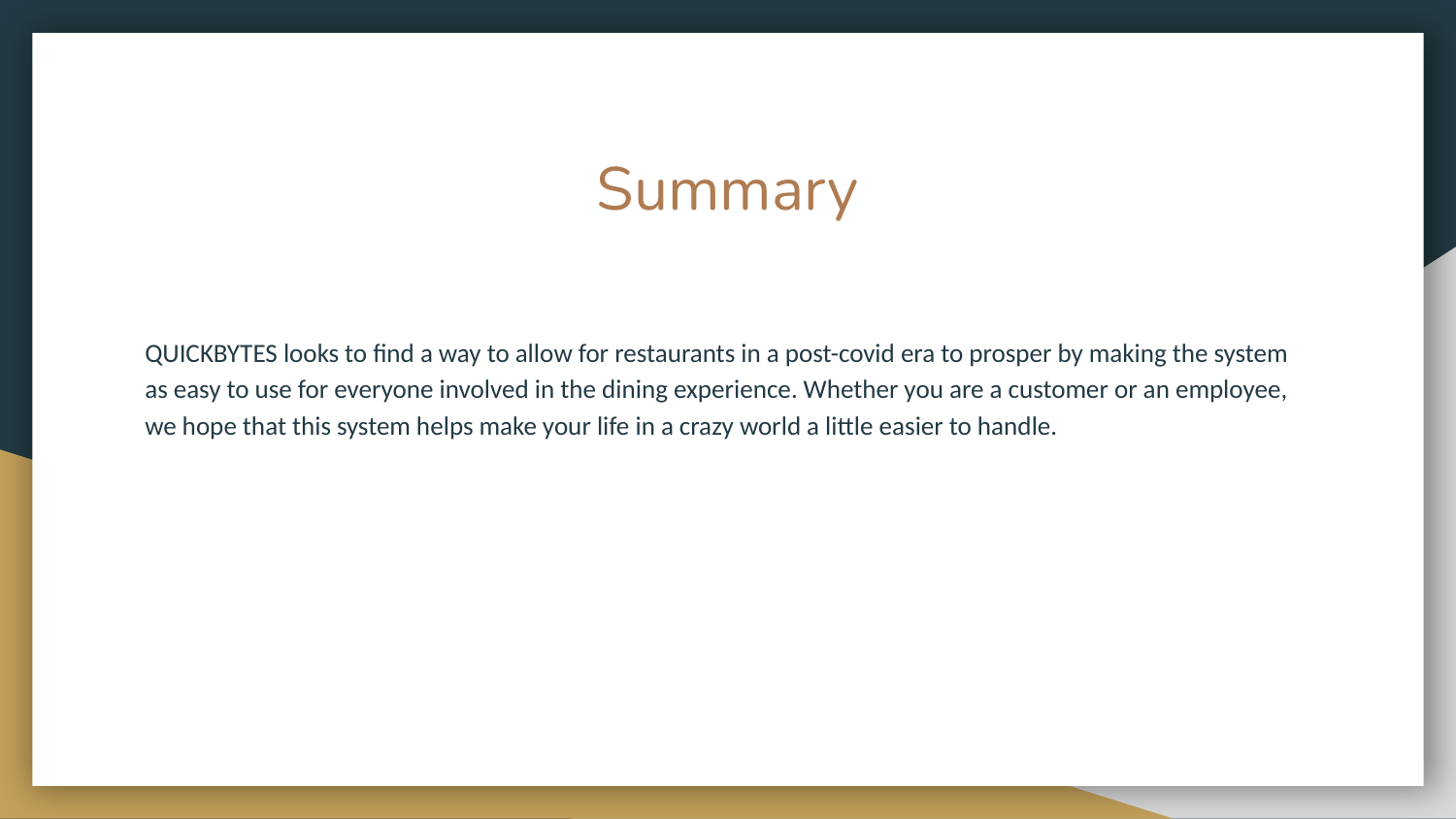

# Summary
QUICKBYTES looks to find a way to allow for restaurants in a post-covid era to prosper by making the system as easy to use for everyone involved in the dining experience. Whether you are a customer or an employee, we hope that this system helps make your life in a crazy world a little easier to handle.